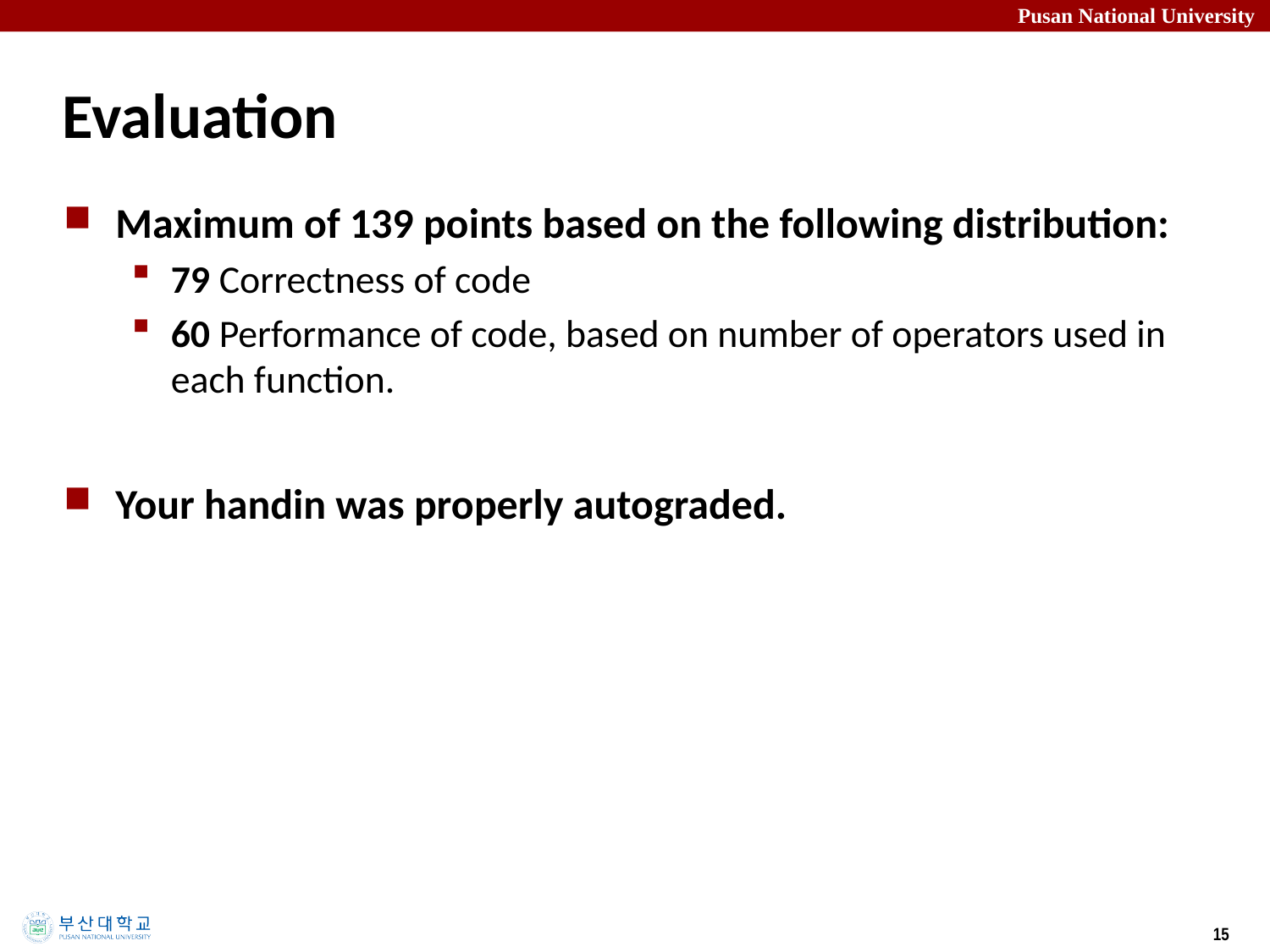

# Evaluation
Maximum of 139 points based on the following distribution:
79 Correctness of code
60 Performance of code, based on number of operators used in each function.

Your handin was properly autograded.